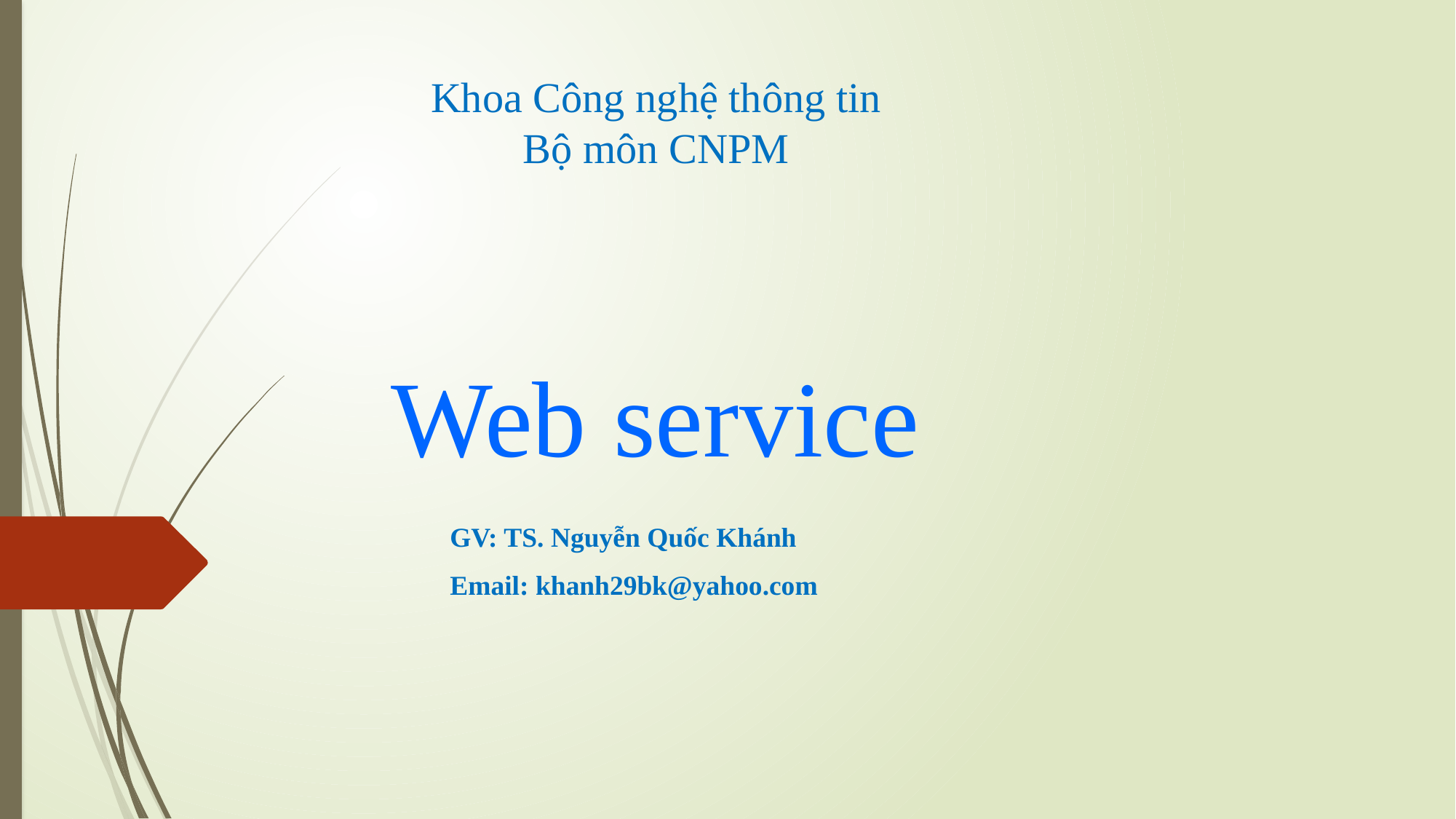

Khoa Công nghệ thông tin
Bộ môn CNPM
# Web service
GV: TS. Nguyễn Quốc Khánh
Email: khanh29bk@yahoo.com